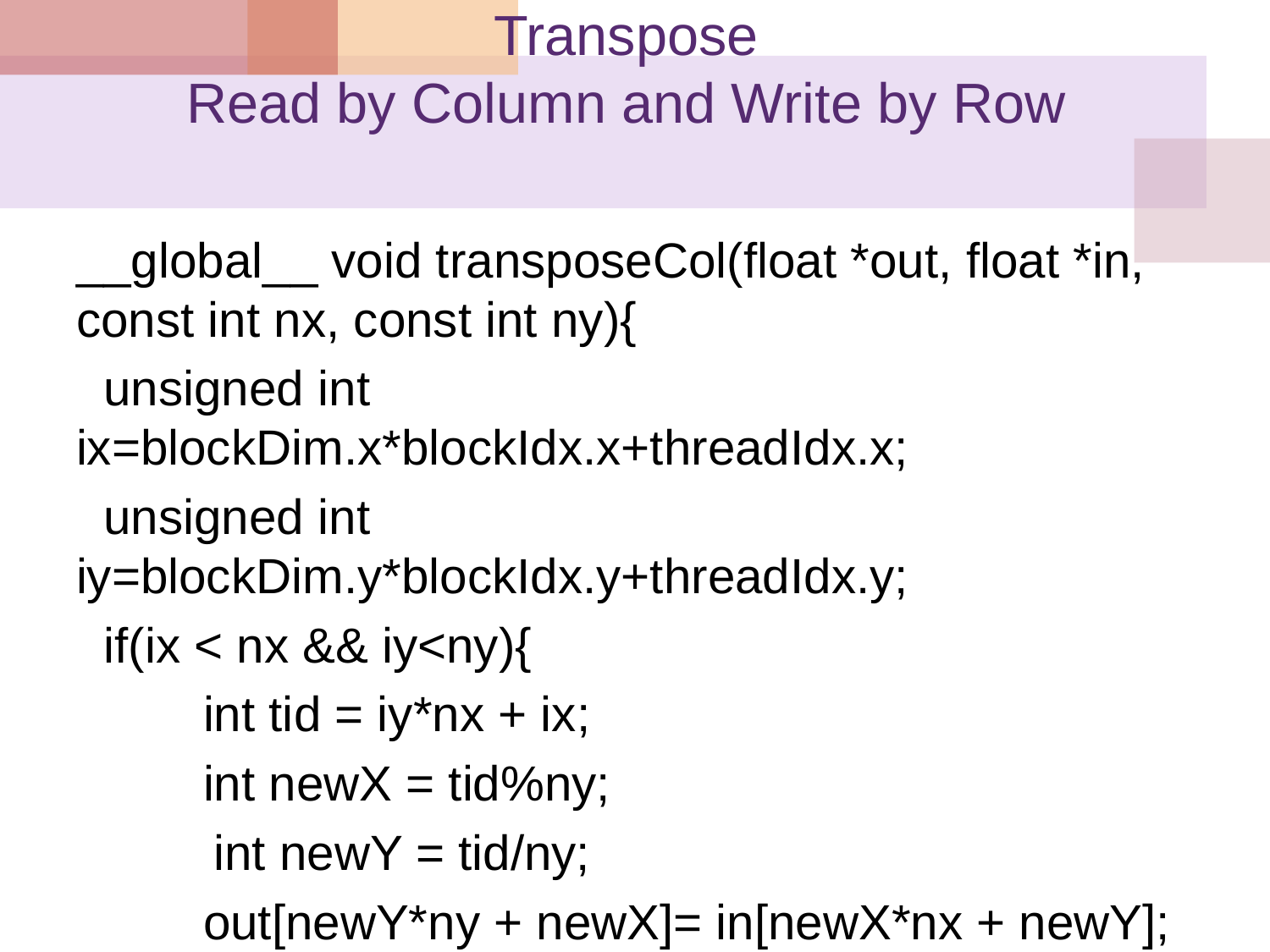

# Transpose Read by Column and Write by Row
__global__ void transposeCol(float *out, float *in, const int nx, const int ny){
  unsigned int ix=blockDim.x*blockIdx.x+threadIdx.x;
  unsigned int iy=blockDim.y*blockIdx.y+threadIdx.y;
  if(ix < nx && iy<ny){
	int tid = iy*nx + ix;
 	int newX = tid%ny;
          int newY = tid/ny;
	out[newY*ny + newX]= in[newX*nx + newY];
  }
}